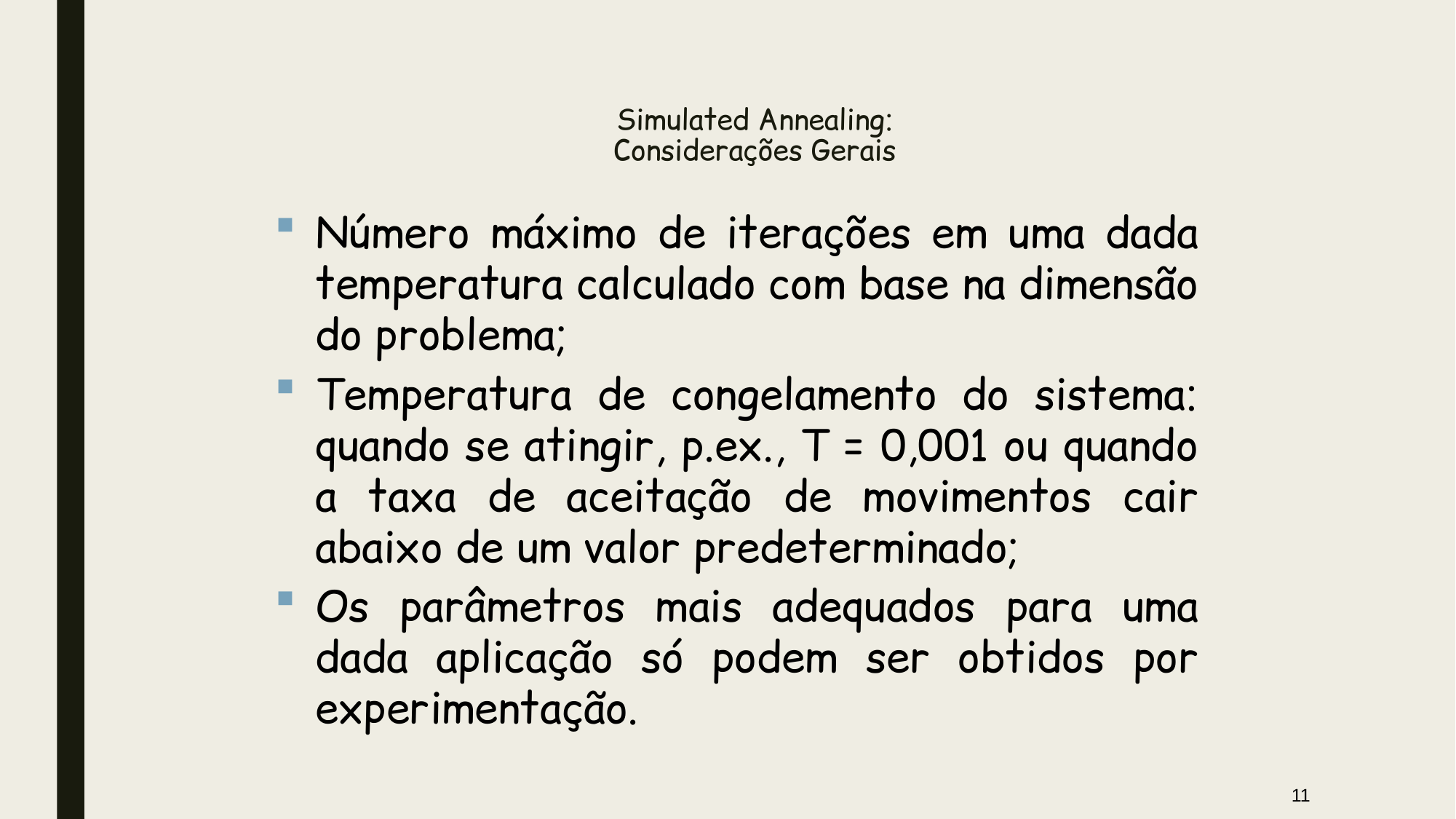

# Simulated Annealing: Considerações Gerais
Número máximo de iterações em uma dada temperatura calculado com base na dimensão do problema;
Temperatura de congelamento do sistema: quando se atingir, p.ex., T = 0,001 ou quando a taxa de aceitação de movimentos cair abaixo de um valor predeterminado;
Os parâmetros mais adequados para uma dada aplicação só podem ser obtidos por experimentação.

11